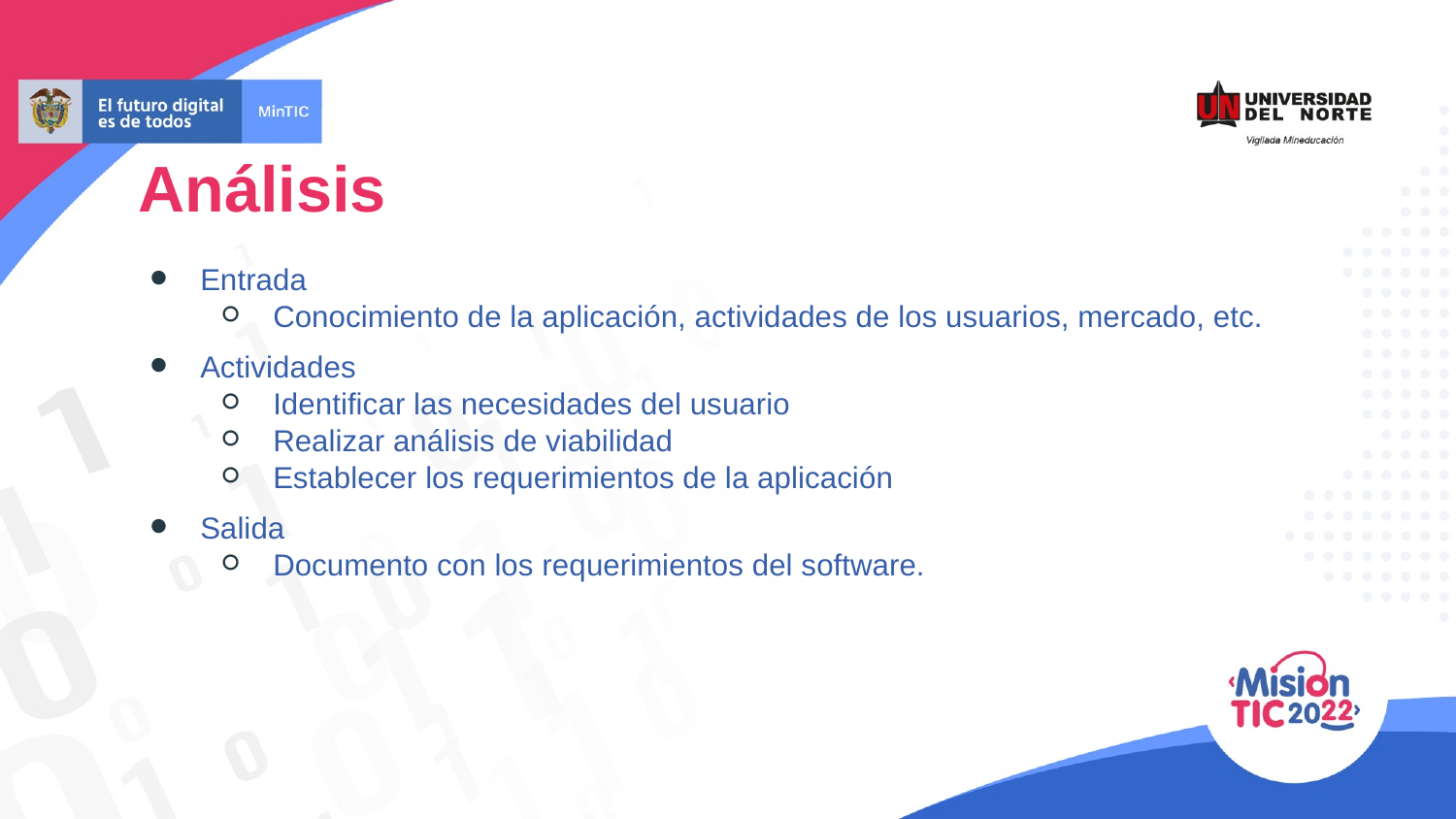

Análisis
Entrada
Conocimiento de la aplicación, actividades de los usuarios, mercado, etc.
Actividades
Identificar las necesidades del usuario
Realizar análisis de viabilidad
Establecer los requerimientos de la aplicación
Salida
Documento con los requerimientos del software.